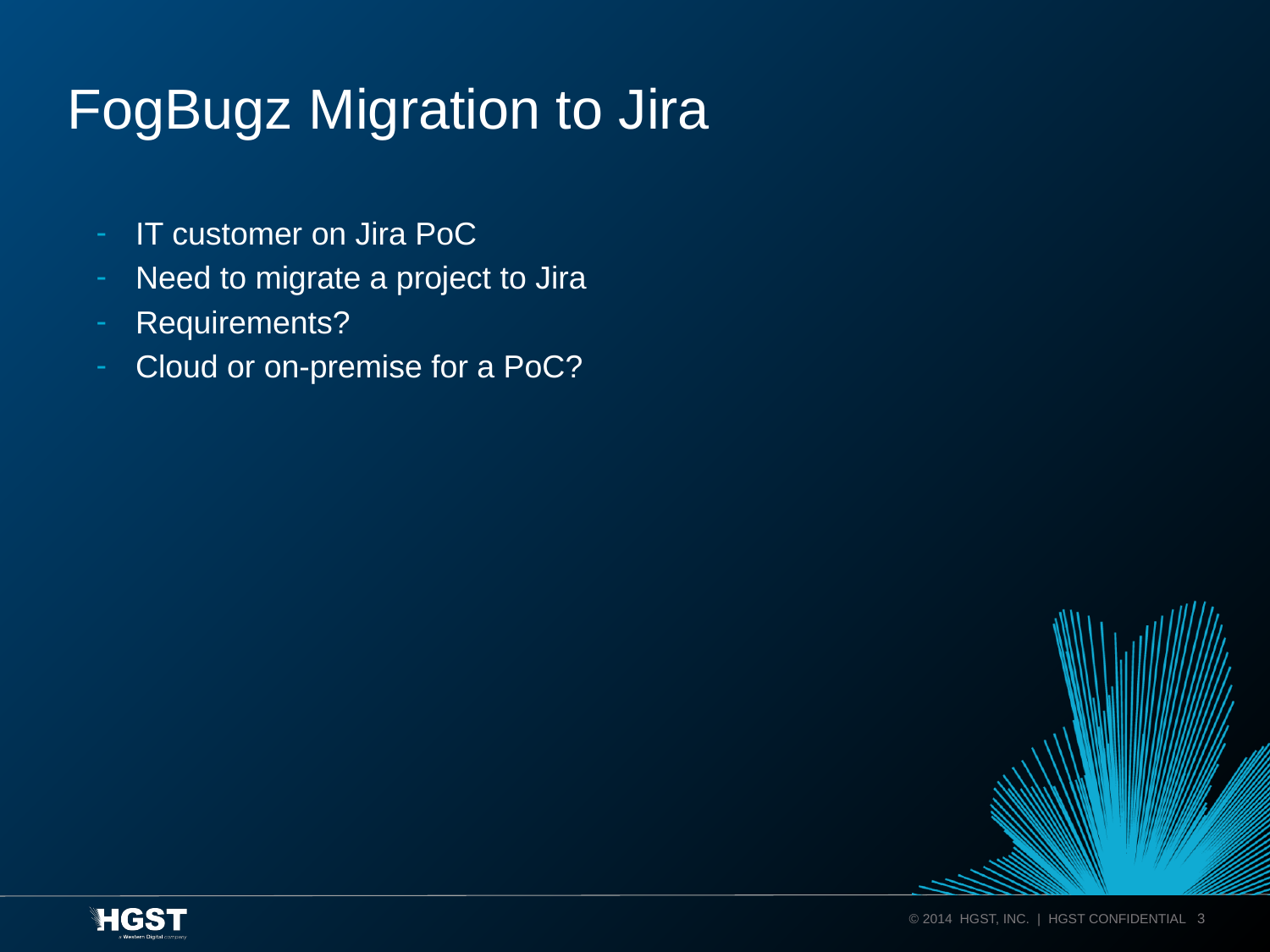

# FogBugz Migration to Jira
IT customer on Jira PoC
Need to migrate a project to Jira
Requirements?
Cloud or on-premise for a PoC?